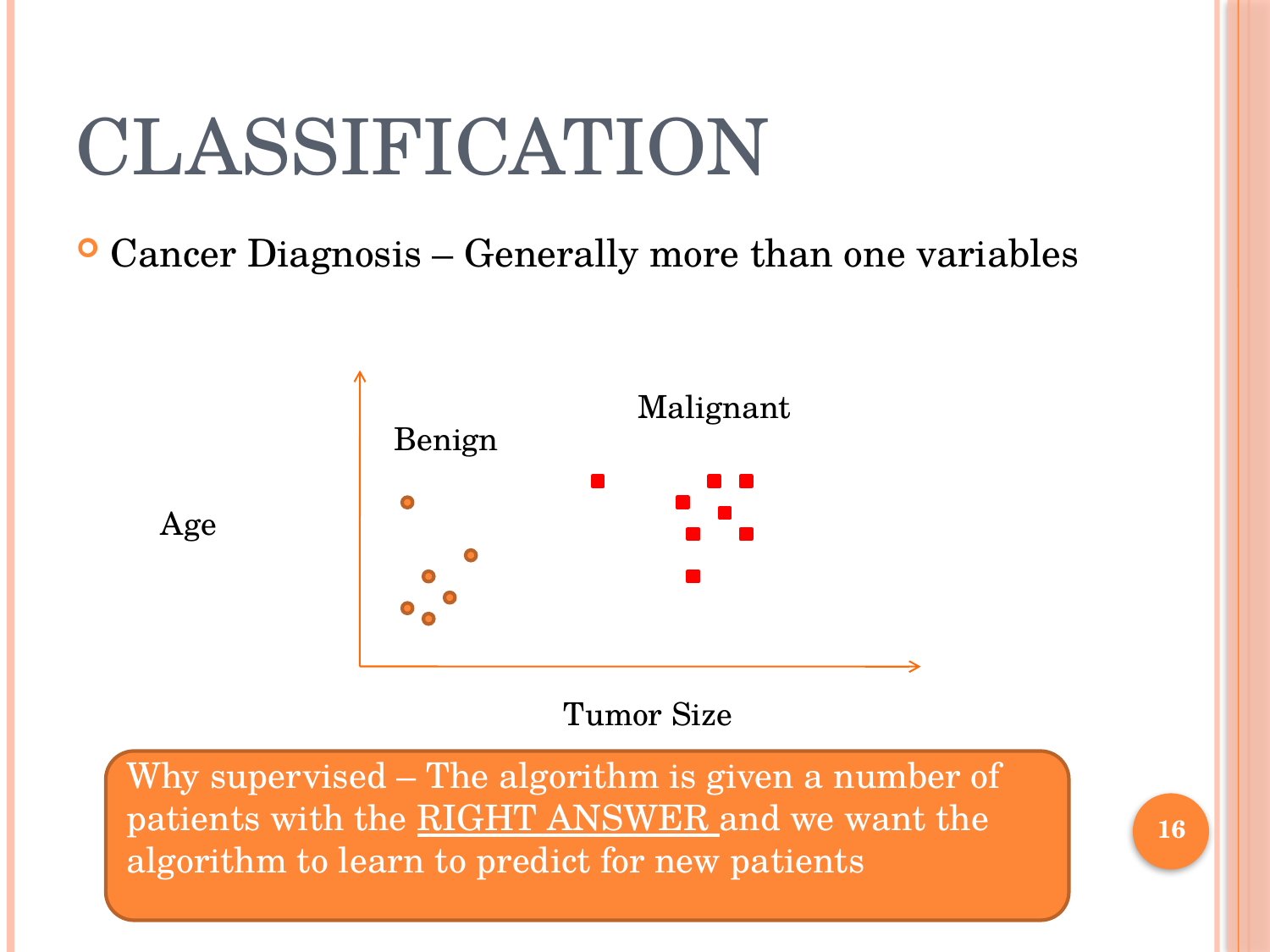

# Classification
Cancer Diagnosis – Generally more than one variables
Malignant
Benign

Age

Tumor Size
Why supervised – The algorithm is given a number of patients with the RIGHT ANSWER and we want the algorithm to learn to predict for new patients

16